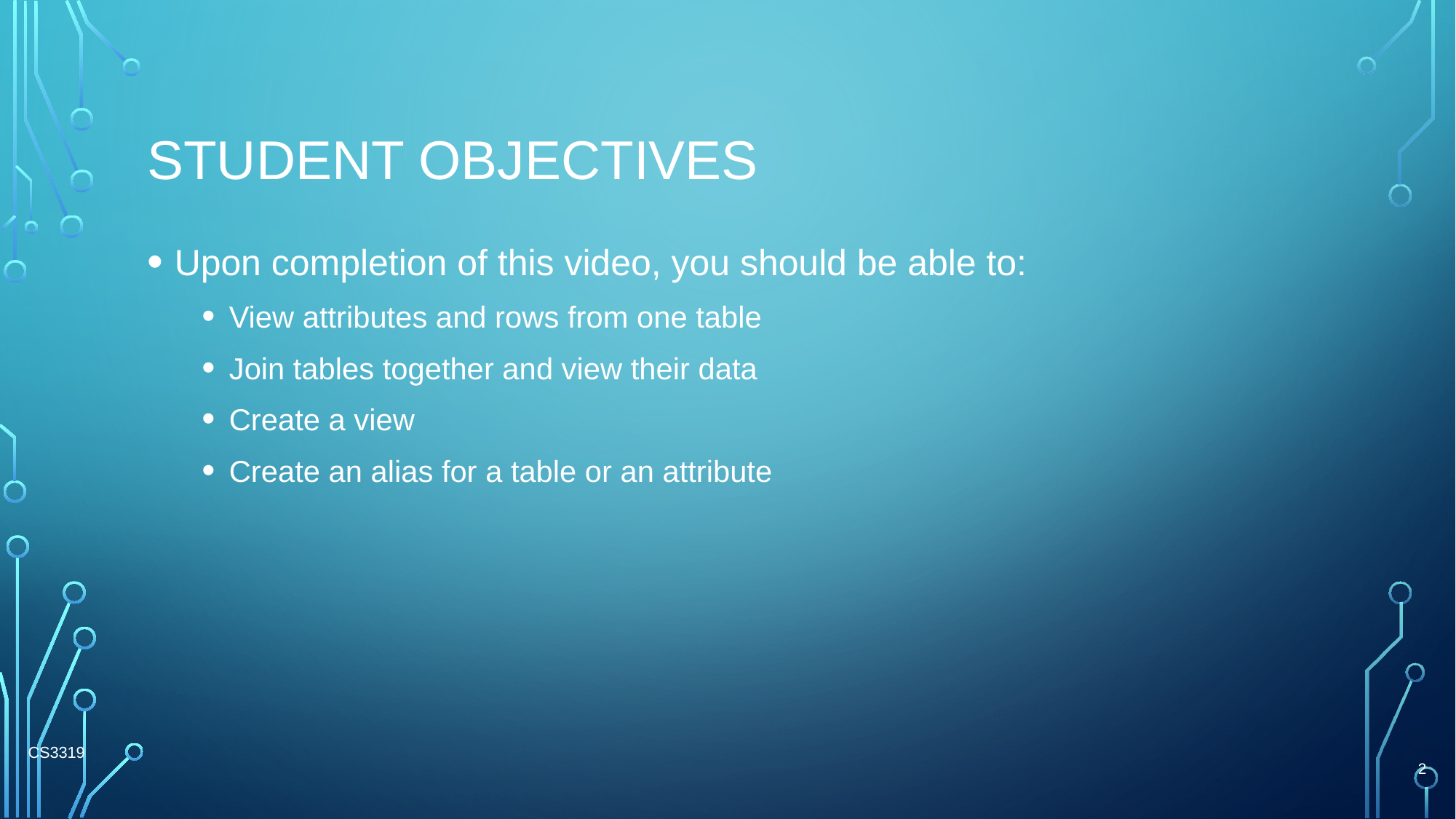

# Student Objectives
Upon completion of this video, you should be able to:
View attributes and rows from one table
Join tables together and view their data
Create a view
Create an alias for a table or an attribute

CS3319
2